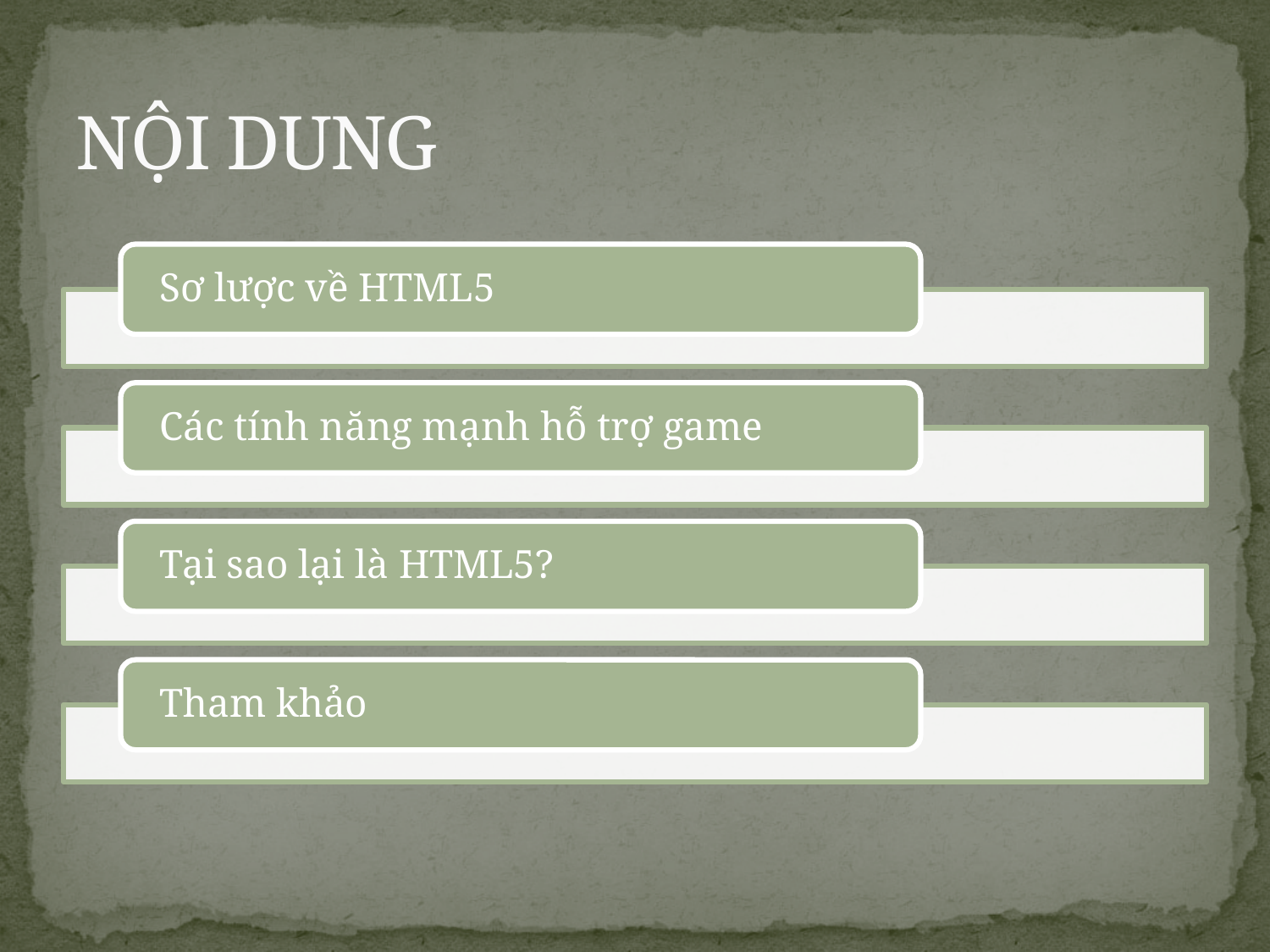

# NỘI DUNG
Sơ lược về HTML5
Các tính năng mạnh hỗ trợ game
Tại sao lại là HTML5?
Tham khảo